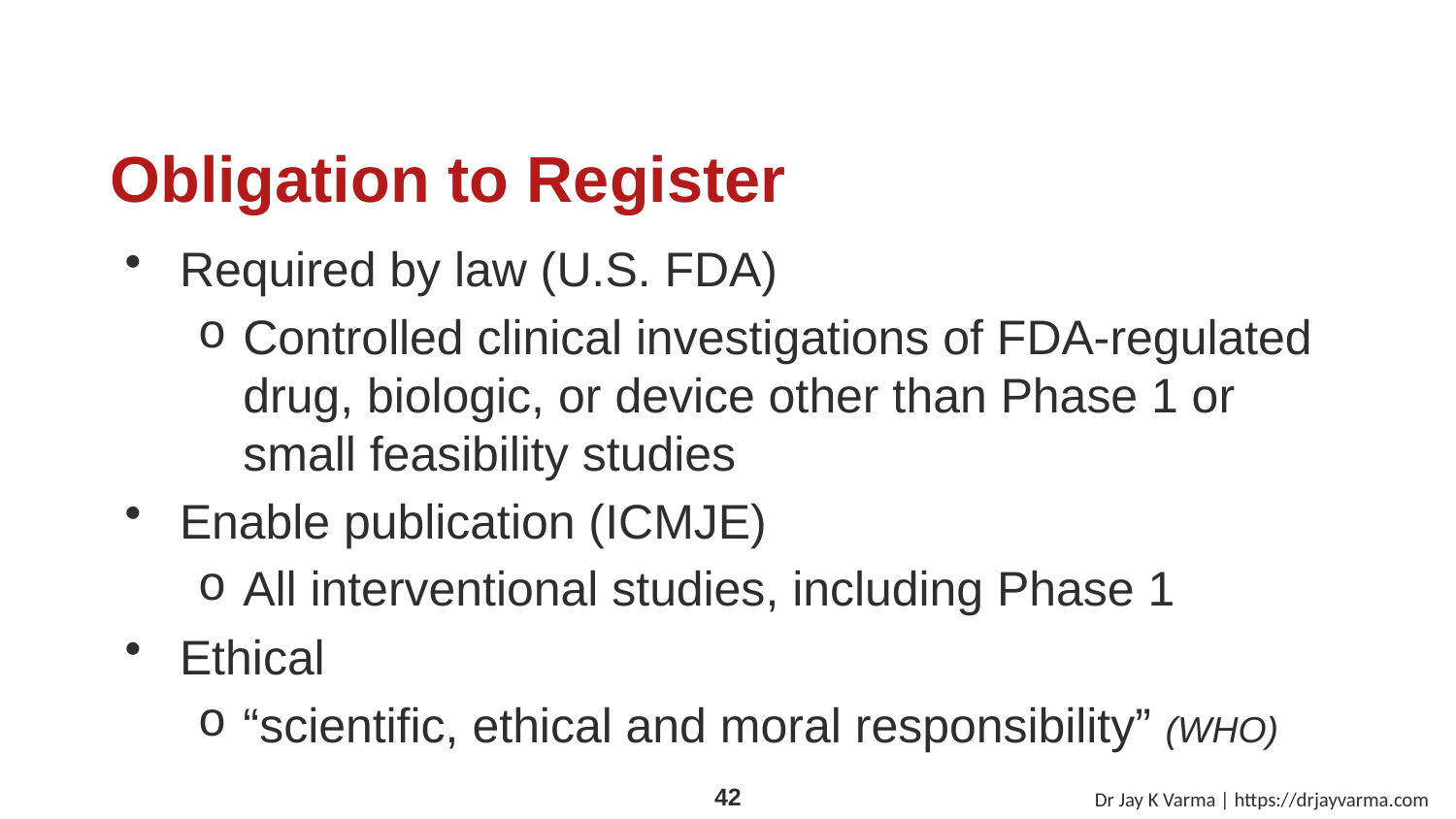

# Obligation to Register
Required by law (U.S. FDA)
Controlled clinical investigations of FDA-regulated drug, biologic, or device other than Phase 1 or small feasibility studies
Enable publication (ICMJE)
All interventional studies, including Phase 1
Ethical
“scientific, ethical and moral responsibility” (WHO)
Dr Jay K Varma | https://drjayvarma.com